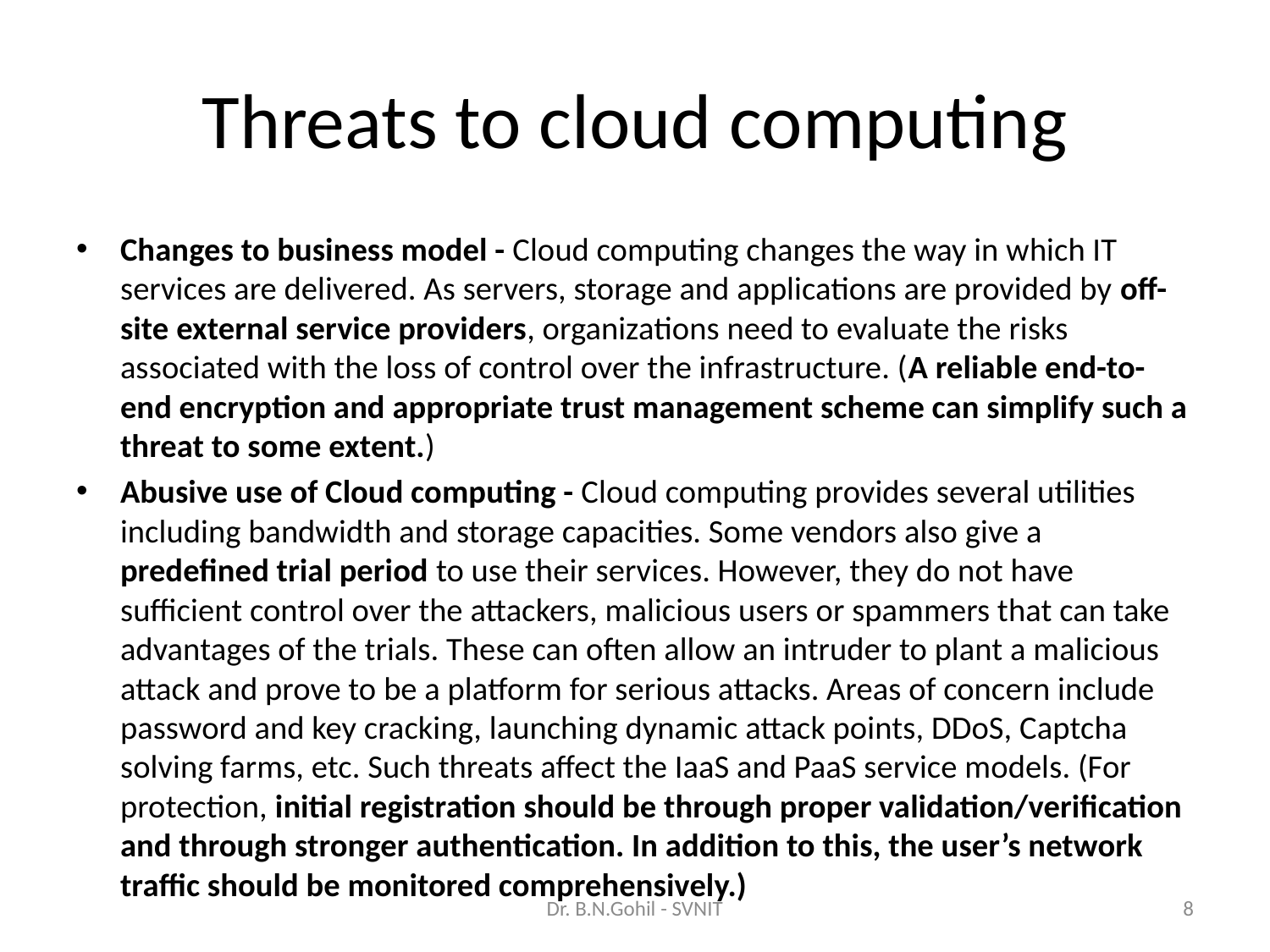

# Threats to cloud computing
Changes to business model - Cloud computing changes the way in which IT services are delivered. As servers, storage and applications are provided by off-site external service providers, organizations need to evaluate the risks associated with the loss of control over the infrastructure. (A reliable end-to-end encryption and appropriate trust management scheme can simplify such a threat to some extent.)
Abusive use of Cloud computing - Cloud computing provides several utilities including bandwidth and storage capacities. Some vendors also give a predefined trial period to use their services. However, they do not have sufficient control over the attackers, malicious users or spammers that can take advantages of the trials. These can often allow an intruder to plant a malicious attack and prove to be a platform for serious attacks. Areas of concern include password and key cracking, launching dynamic attack points, DDoS, Captcha solving farms, etc. Such threats affect the IaaS and PaaS service models. (For protection, initial registration should be through proper validation/verification and through stronger authentication. In addition to this, the user’s network traffic should be monitored comprehensively.)

Dr. B.N.Gohil - SVNIT
8